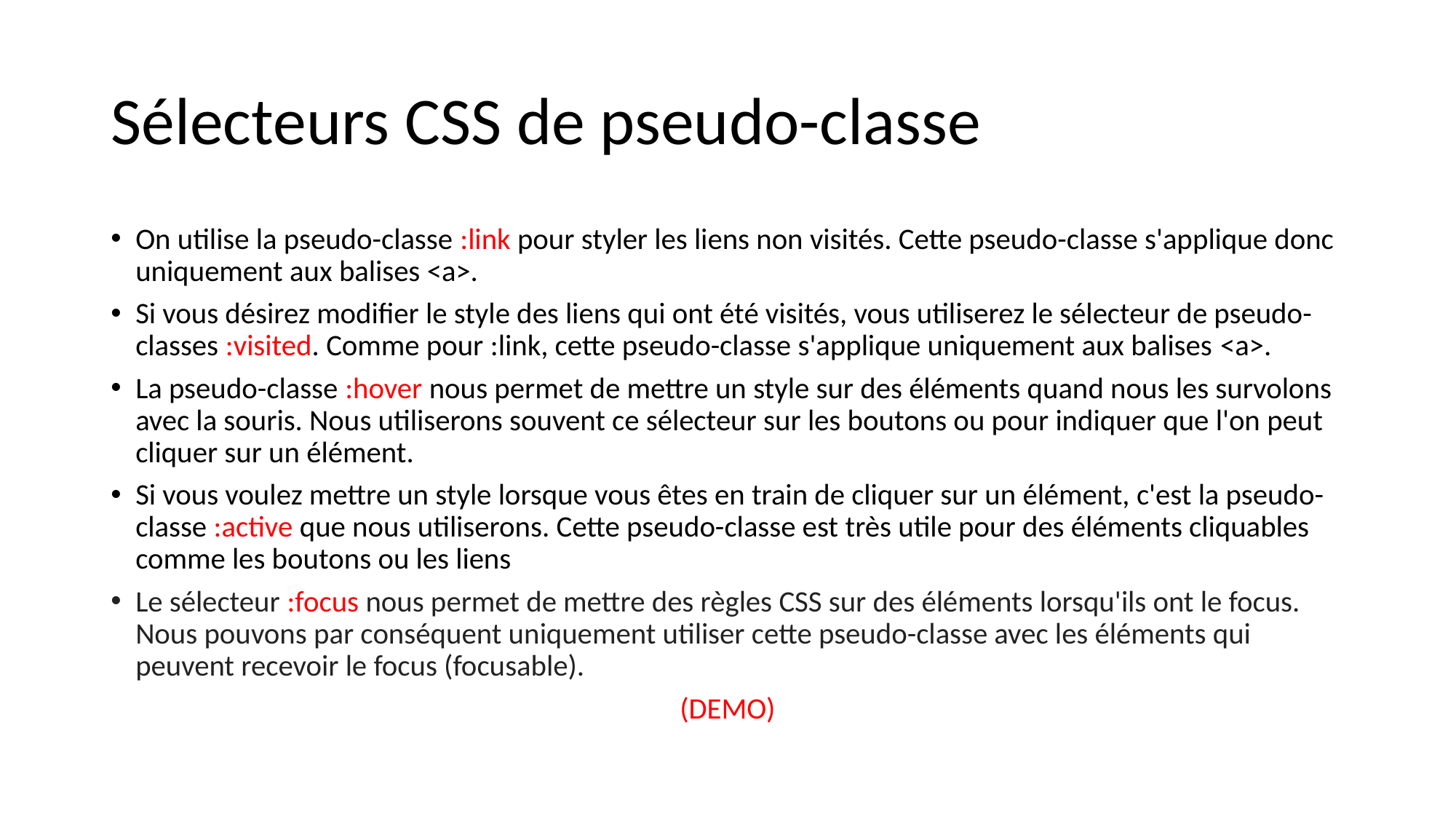

# Sélecteurs CSS de pseudo-classe
On utilise la pseudo-classe :link pour styler les liens non visités. Cette pseudo-classe s'applique donc uniquement aux balises <a>.
Si vous désirez modifier le style des liens qui ont été visités, vous utiliserez le sélecteur de pseudo-classes :visited. Comme pour :link, cette pseudo-classe s'applique uniquement aux balises <a>.
La pseudo-classe :hover nous permet de mettre un style sur des éléments quand nous les survolons avec la souris. Nous utiliserons souvent ce sélecteur sur les boutons ou pour indiquer que l'on peut cliquer sur un élément.
Si vous voulez mettre un style lorsque vous êtes en train de cliquer sur un élément, c'est la pseudo-classe :active que nous utiliserons. Cette pseudo-classe est très utile pour des éléments cliquables comme les boutons ou les liens
Le sélecteur :focus nous permet de mettre des règles CSS sur des éléments lorsqu'ils ont le focus. Nous pouvons par conséquent uniquement utiliser cette pseudo-classe avec les éléments qui peuvent recevoir le focus (focusable).
(DEMO)